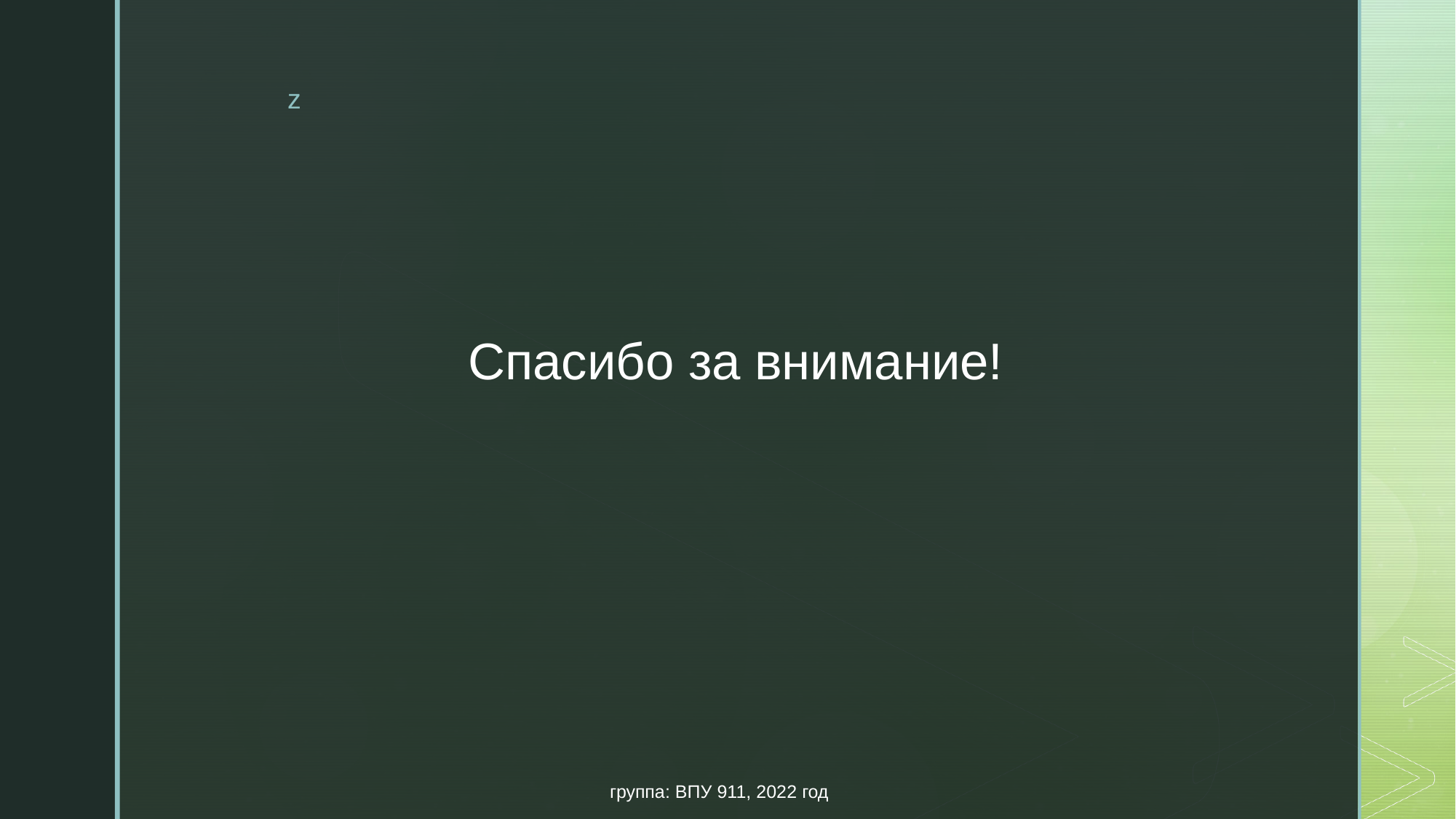

# Спасибо за внимание!
группа: ВПУ 911, 2022 год